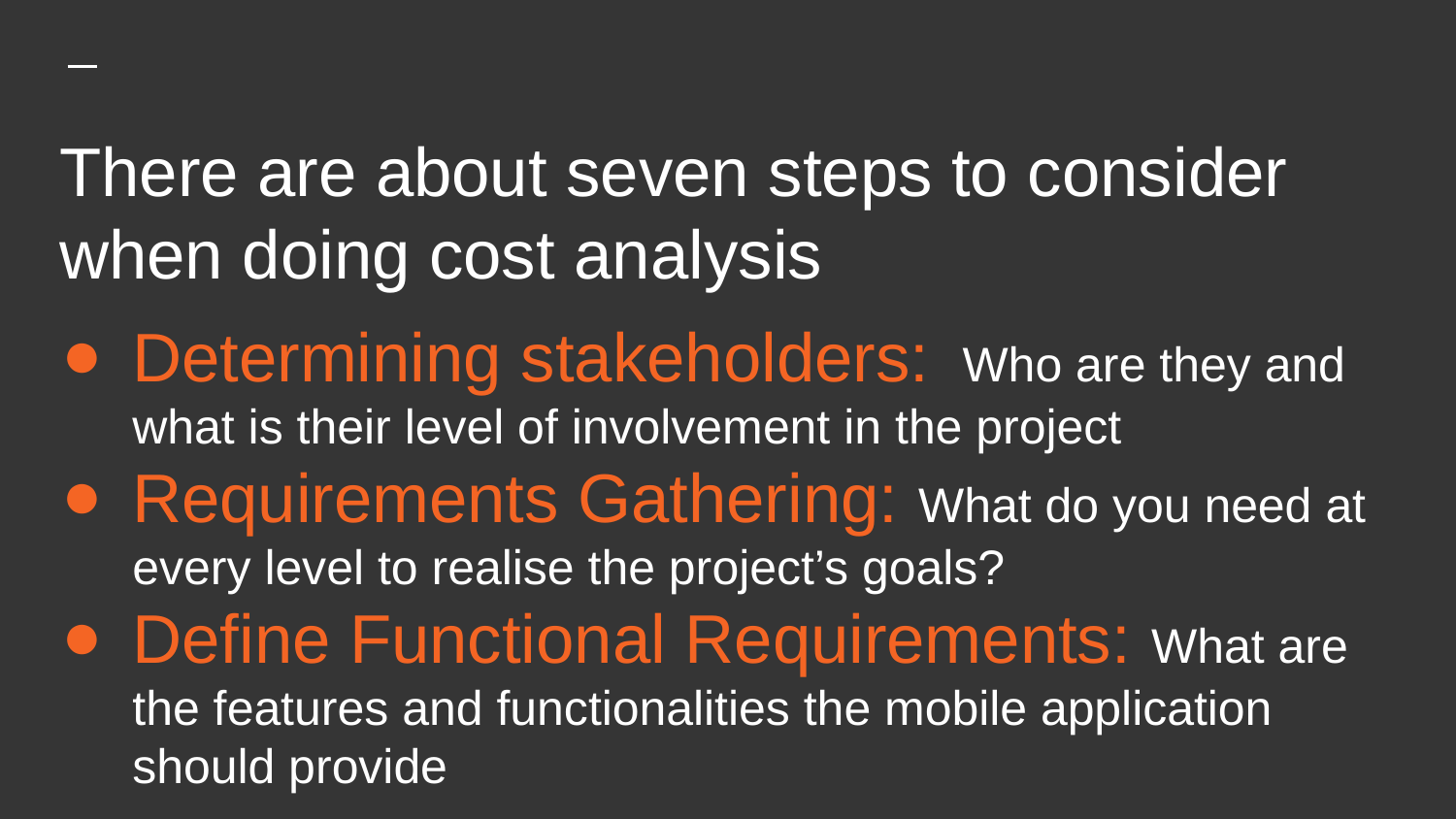

# There are about seven steps to consider when doing cost analysis
Determining stakeholders:  Who are they and what is their level of involvement in the project
Requirements Gathering: What do you need at every level to realise the project’s goals?
Define Functional Requirements: What are the features and functionalities the mobile application should provide